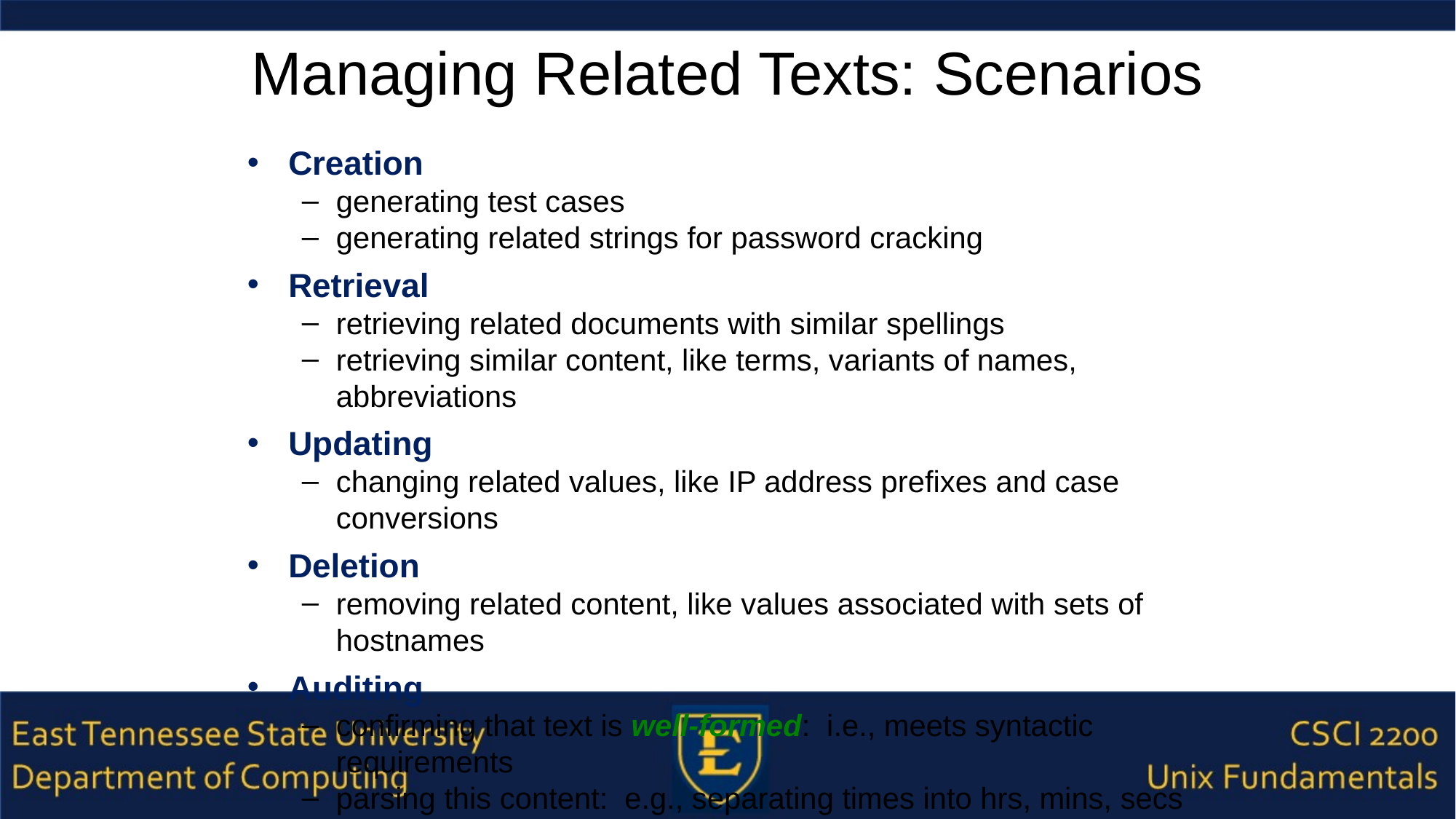

# Managing Related Texts: Scenarios
Creation
generating test cases
generating related strings for password cracking
Retrieval
retrieving related documents with similar spellings
retrieving similar content, like terms, variants of names, abbreviations
Updating
changing related values, like IP address prefixes and case conversions
Deletion
removing related content, like values associated with sets of hostnames
Auditing
confirming that text is well-formed:  i.e., meets syntactic requirements
parsing this content:  e.g., separating times into hrs, mins, secs